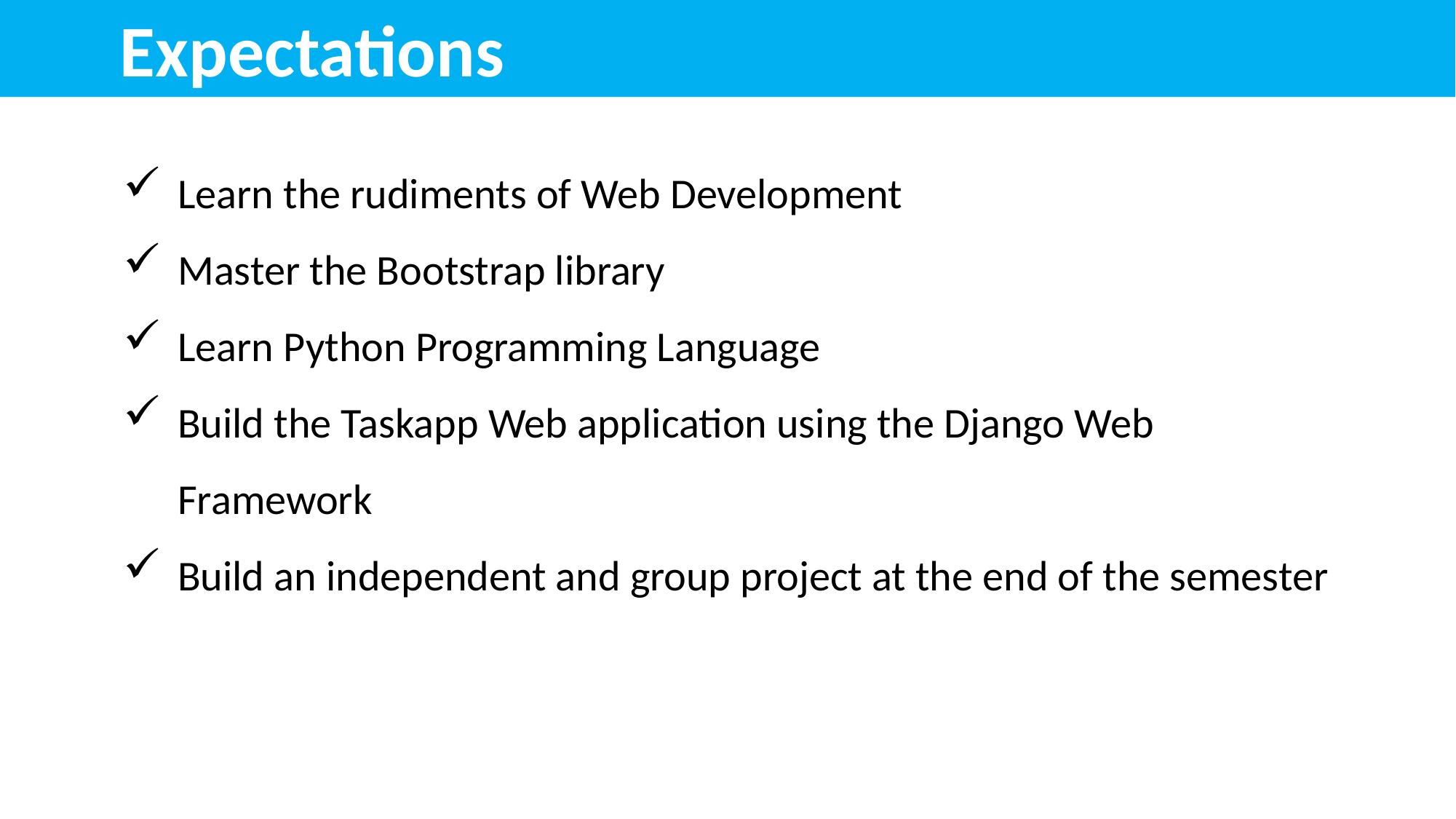

Expectations
Learn the rudiments of Web Development
Master the Bootstrap library
Learn Python Programming Language
Build the Taskapp Web application using the Django Web Framework
Build an independent and group project at the end of the semester